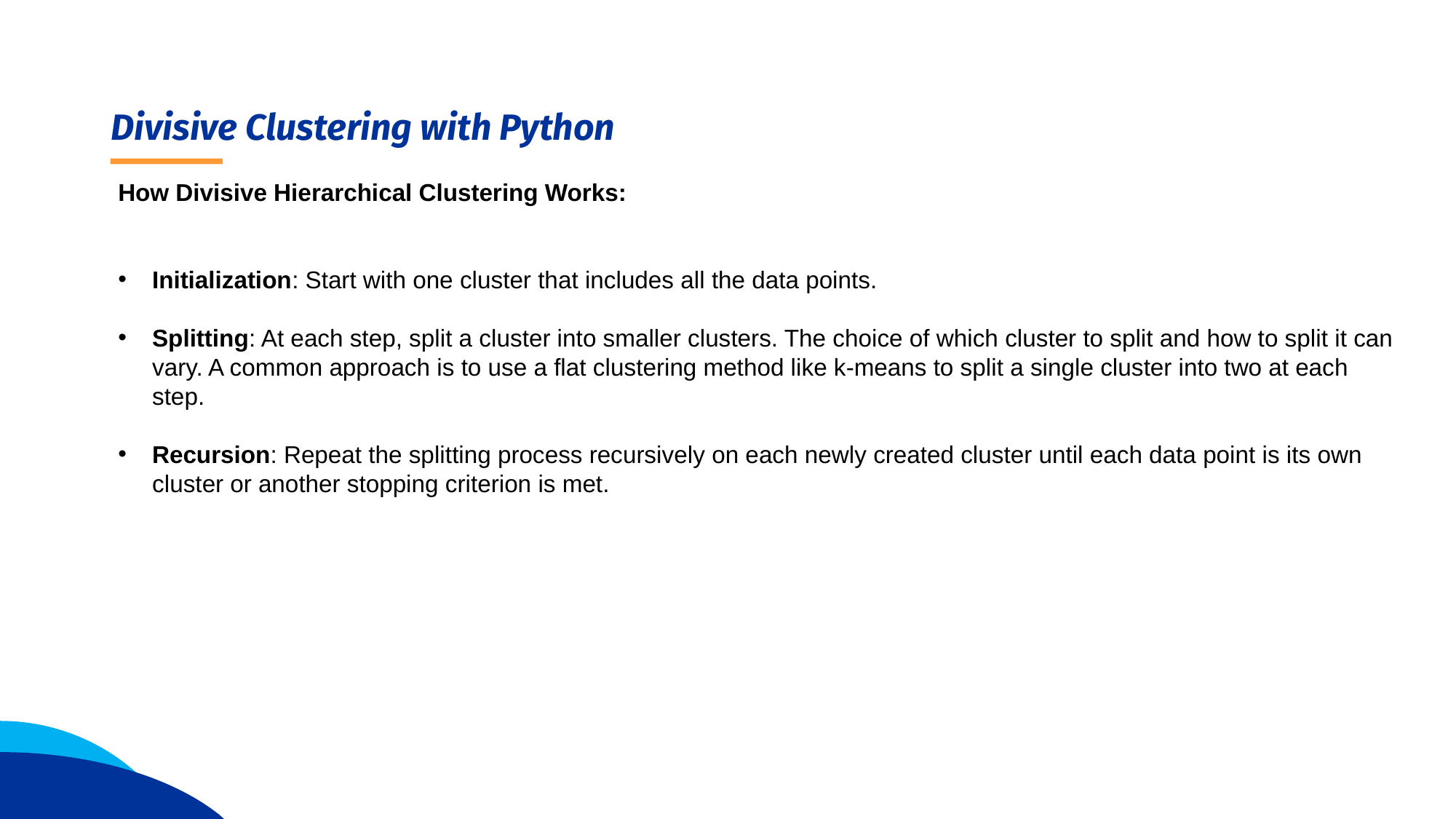

Divisive Clustering with Python

How Divisive Hierarchical Clustering Works:

Initialization: Start with one cluster that includes all the data points.

Splitting: At each step, split a cluster into smaller clusters. The choice of which cluster to split and how to split it can vary. A common approach is to use a flat clustering method like k-means to split a single cluster into two at each step.

Recursion: Repeat the splitting process recursively on each newly created cluster until each data point is its own cluster or another stopping criterion is met.